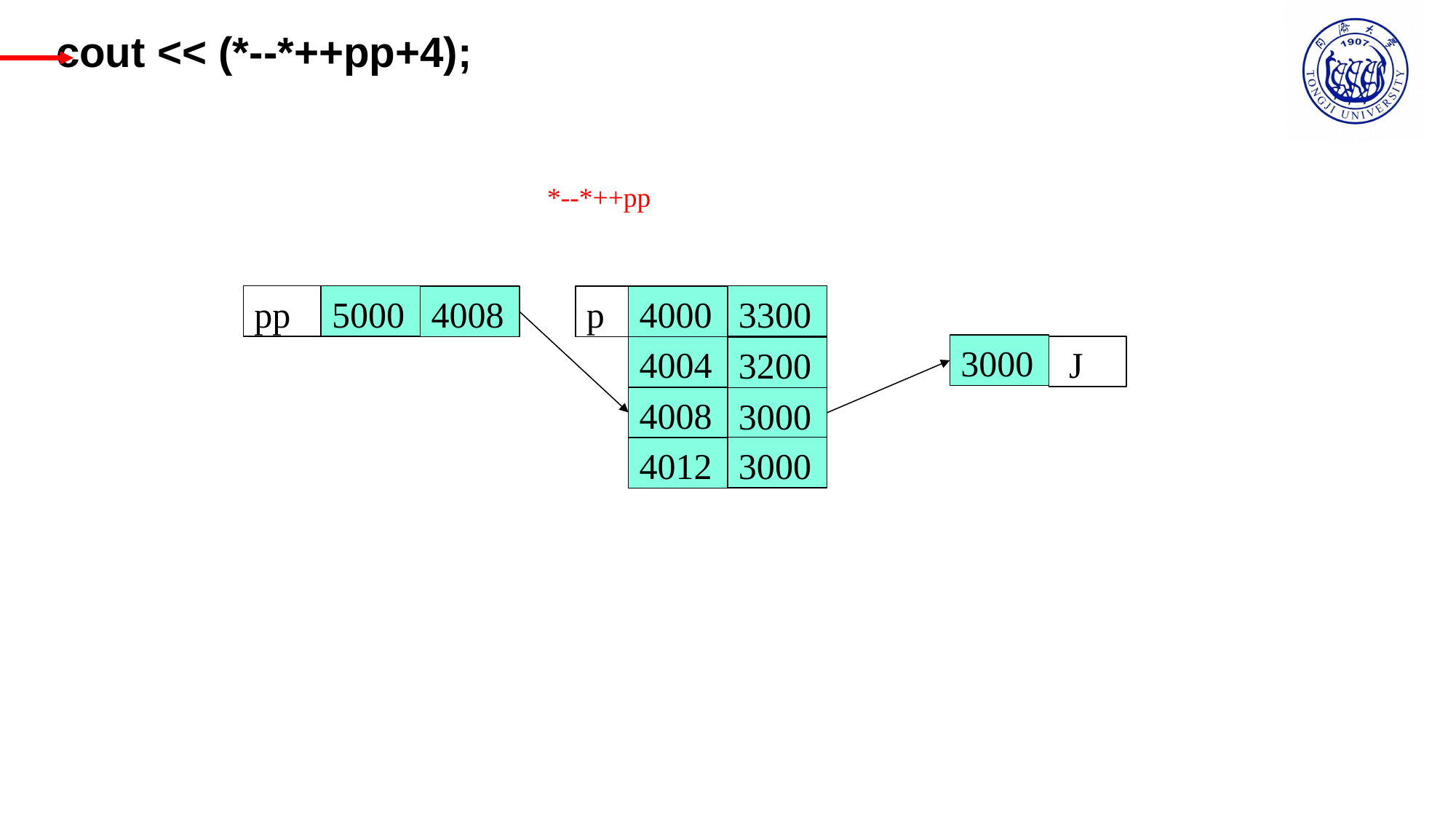

cout << (*--*++pp+4);
*--*++pp
pp
5000
3300
4008
p
4000
3000
 J
4004
3200
4008
3000
3000
4012